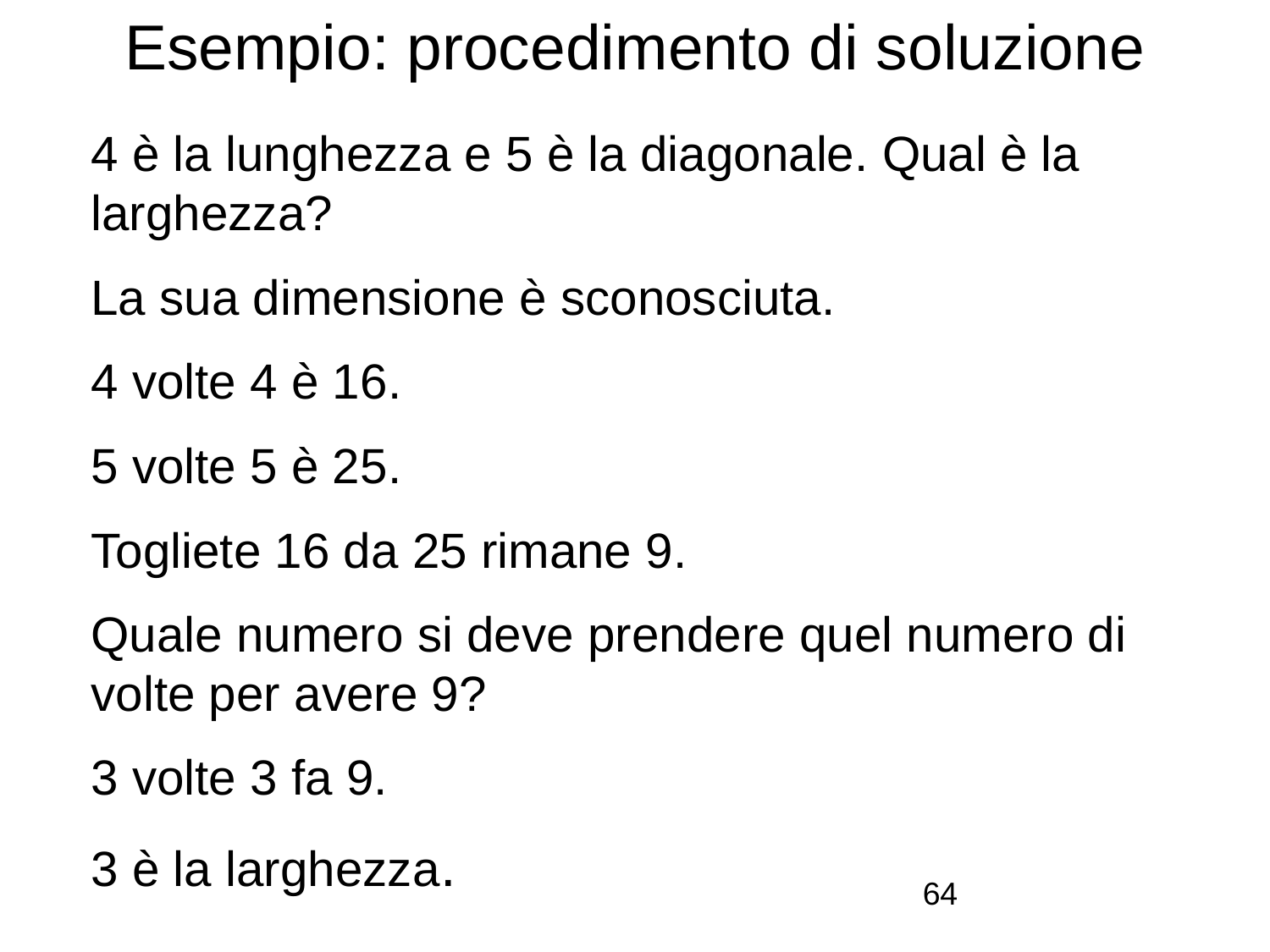

# Esempio: procedimento di soluzione
4 è la lunghezza e 5 è la diagonale. Qual è la larghezza?
La sua dimensione è sconosciuta.
4 volte 4 è 16.
5 volte 5 è 25.
Togliete 16 da 25 rimane 9.
Quale numero si deve prendere quel numero di volte per avere 9?
3 volte 3 fa 9.
3 è la larghezza.

64